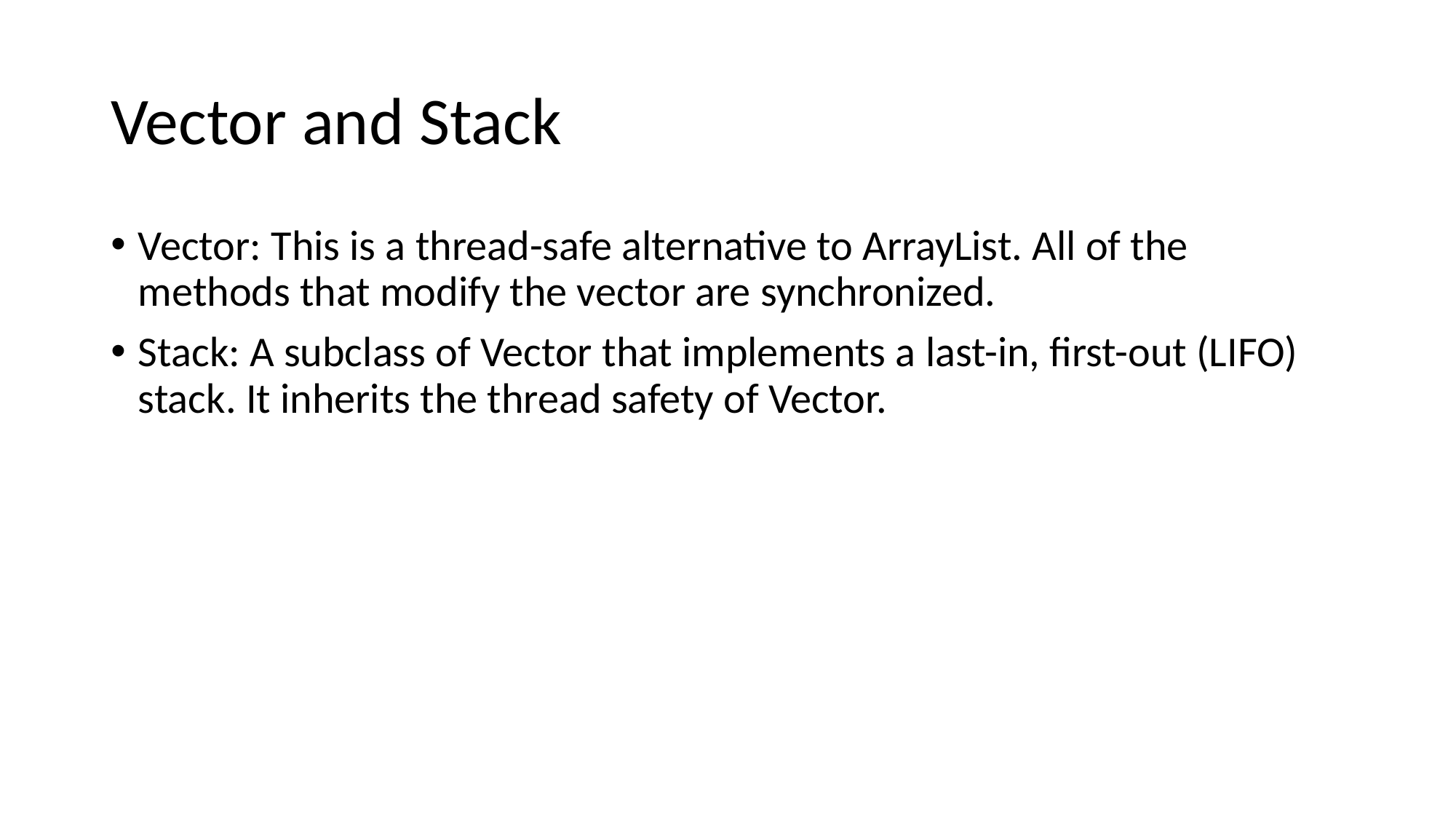

# Vector and Stack
Vector: This is a thread-safe alternative to ArrayList. All of the methods that modify the vector are synchronized.
Stack: A subclass of Vector that implements a last-in, first-out (LIFO) stack. It inherits the thread safety of Vector.